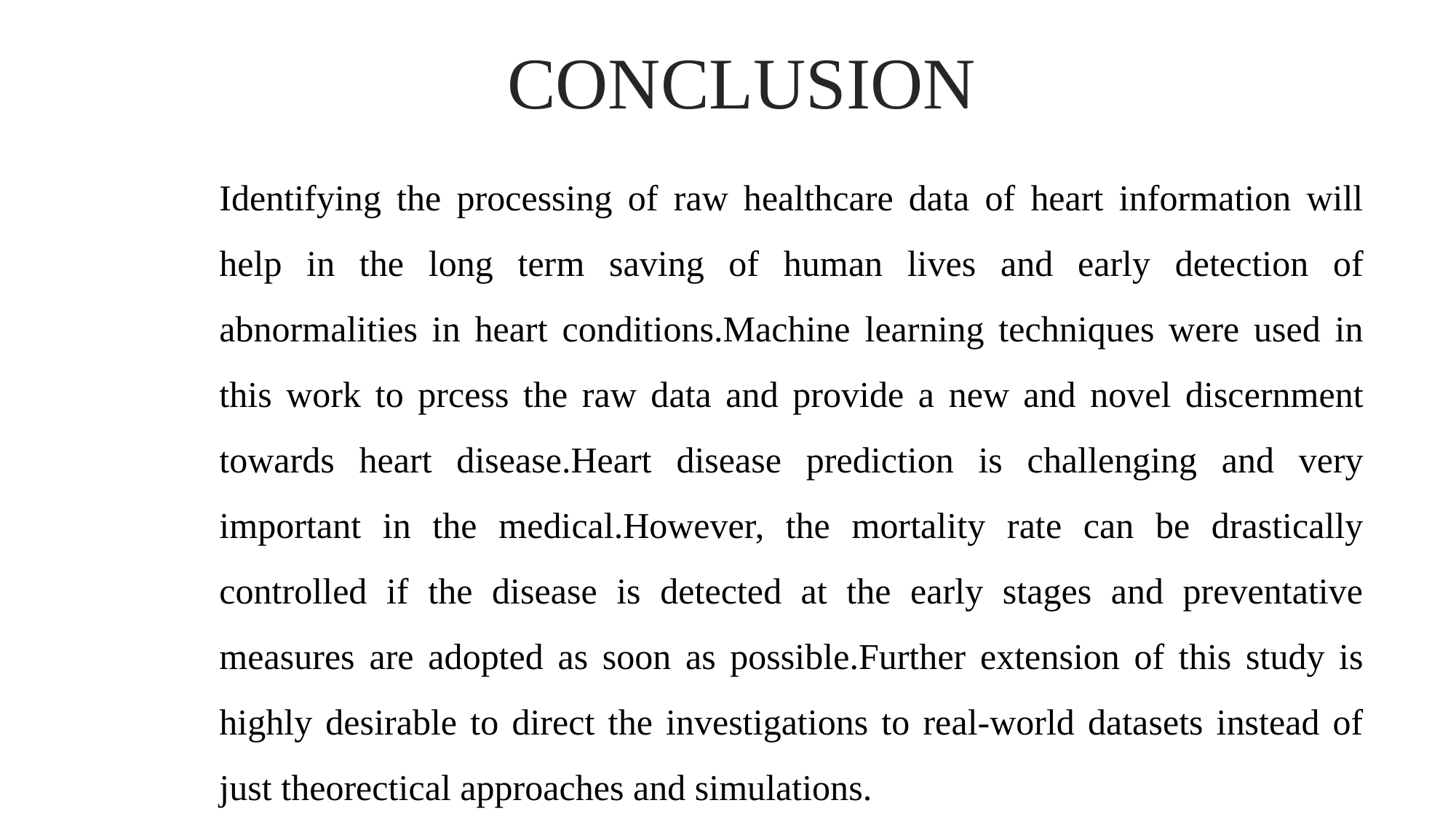

# CONCLUSION
17
Identifying the processing of raw healthcare data of heart information will help in the long term saving of human lives and early detection of abnormalities in heart conditions.Machine learning techniques were used in this work to prcess the raw data and provide a new and novel discernment towards heart disease.Heart disease prediction is challenging and very important in the medical.However, the mortality rate can be drastically controlled if the disease is detected at the early stages and preventative measures are adopted as soon as possible.Further extension of this study is highly desirable to direct the investigations to real-world datasets instead of just theorectical approaches and simulations.